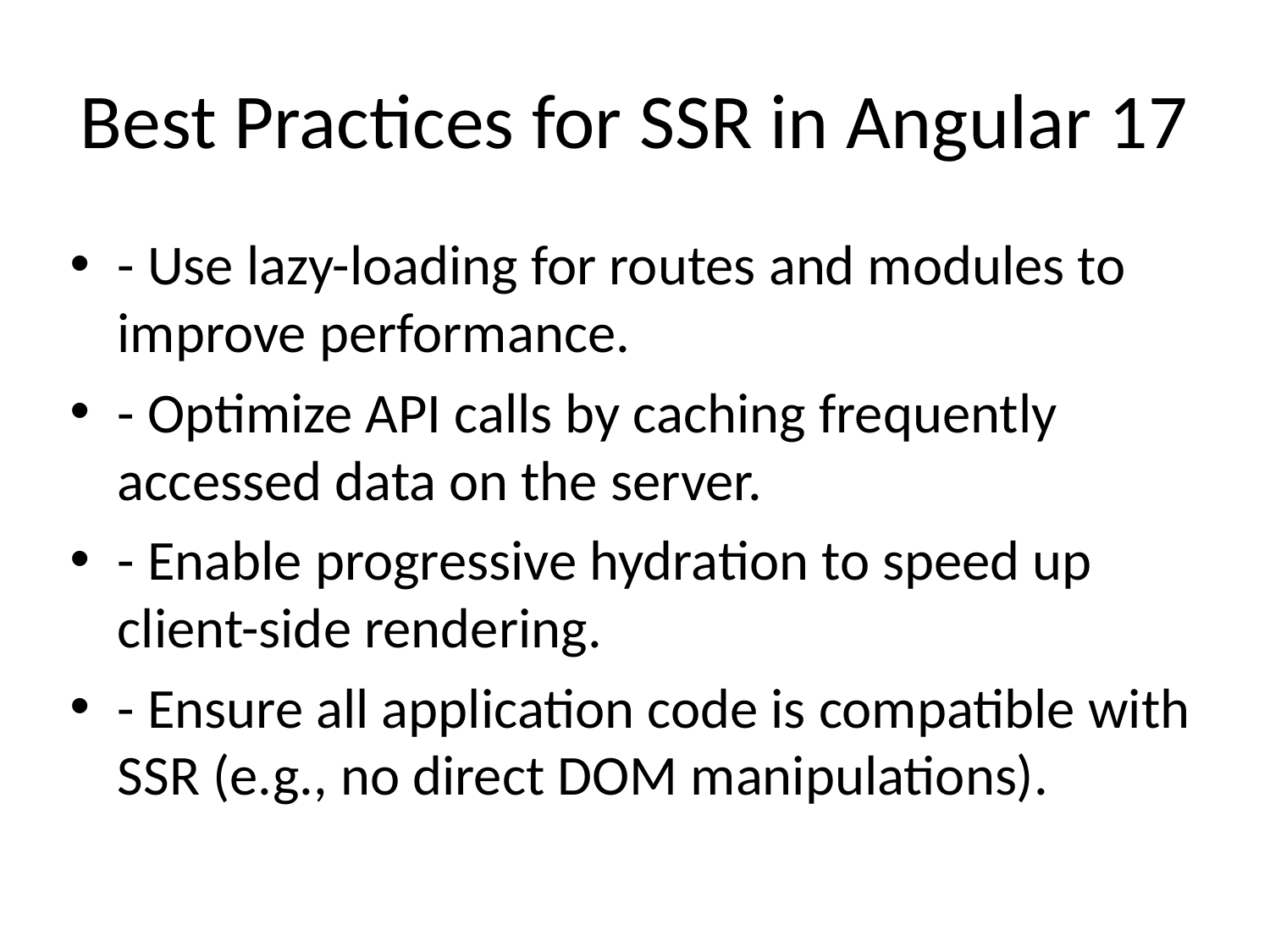

# Best Practices for SSR in Angular 17
- Use lazy-loading for routes and modules to improve performance.
- Optimize API calls by caching frequently accessed data on the server.
- Enable progressive hydration to speed up client-side rendering.
- Ensure all application code is compatible with SSR (e.g., no direct DOM manipulations).